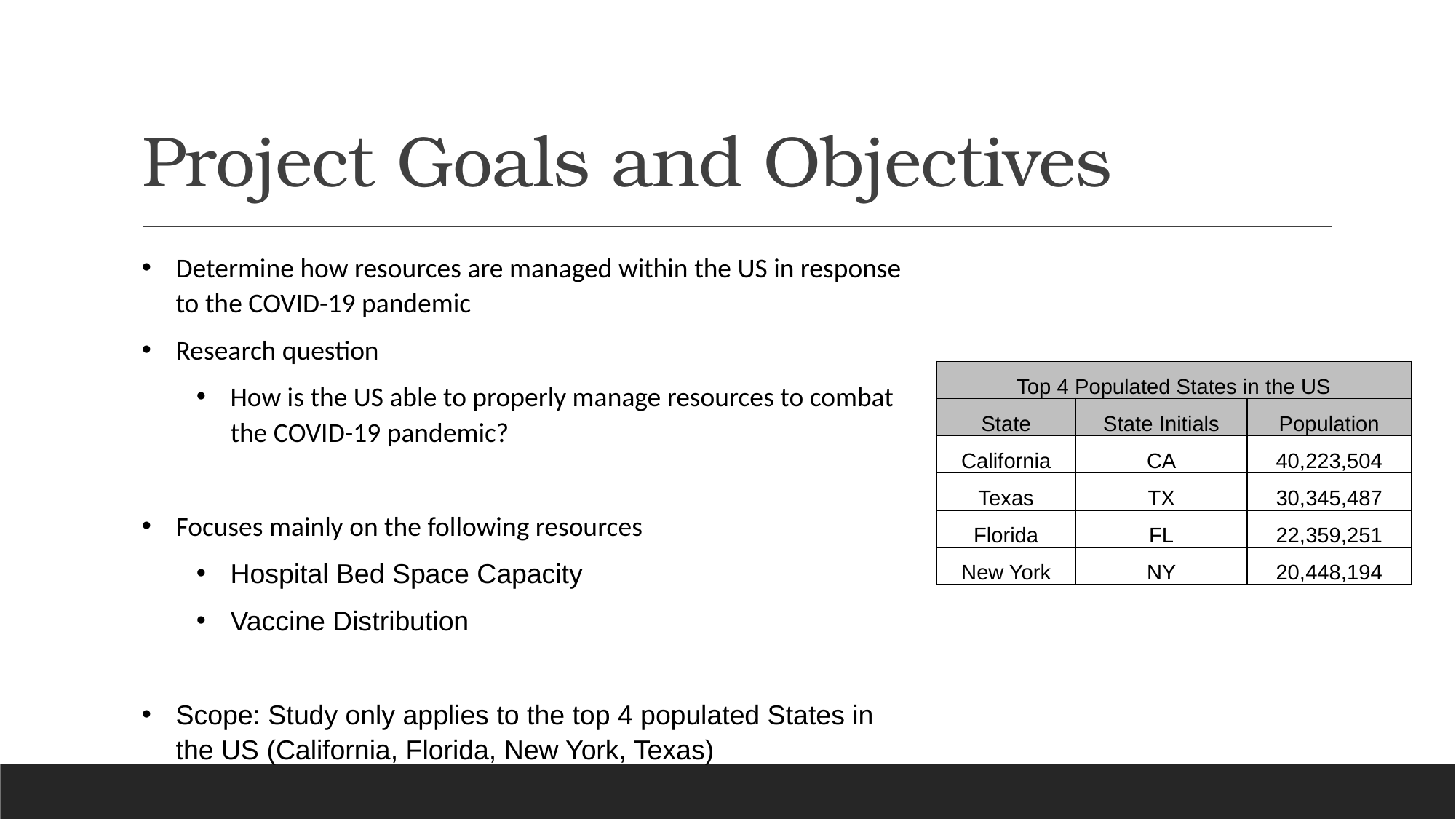

# Project Goals and Objectives
Determine how resources are managed within the US in response to the COVID-19 pandemic
Research question
How is the US able to properly manage resources to combat the COVID-19 pandemic?

Focuses mainly on the following resources
Hospital Bed Space Capacity
Vaccine Distribution

Scope: Study only applies to the top 4 populated States in the US (California, Florida, New York, Texas)
| Top 4 Populated States in the US |  |  |
| --- | --- | --- |
| State | State Initials | Population |
| California | CA | 40,223,504 |
| Texas | TX | 30,345,487 |
| Florida | FL | 22,359,251 |
| New York | NY | 20,448,194 |